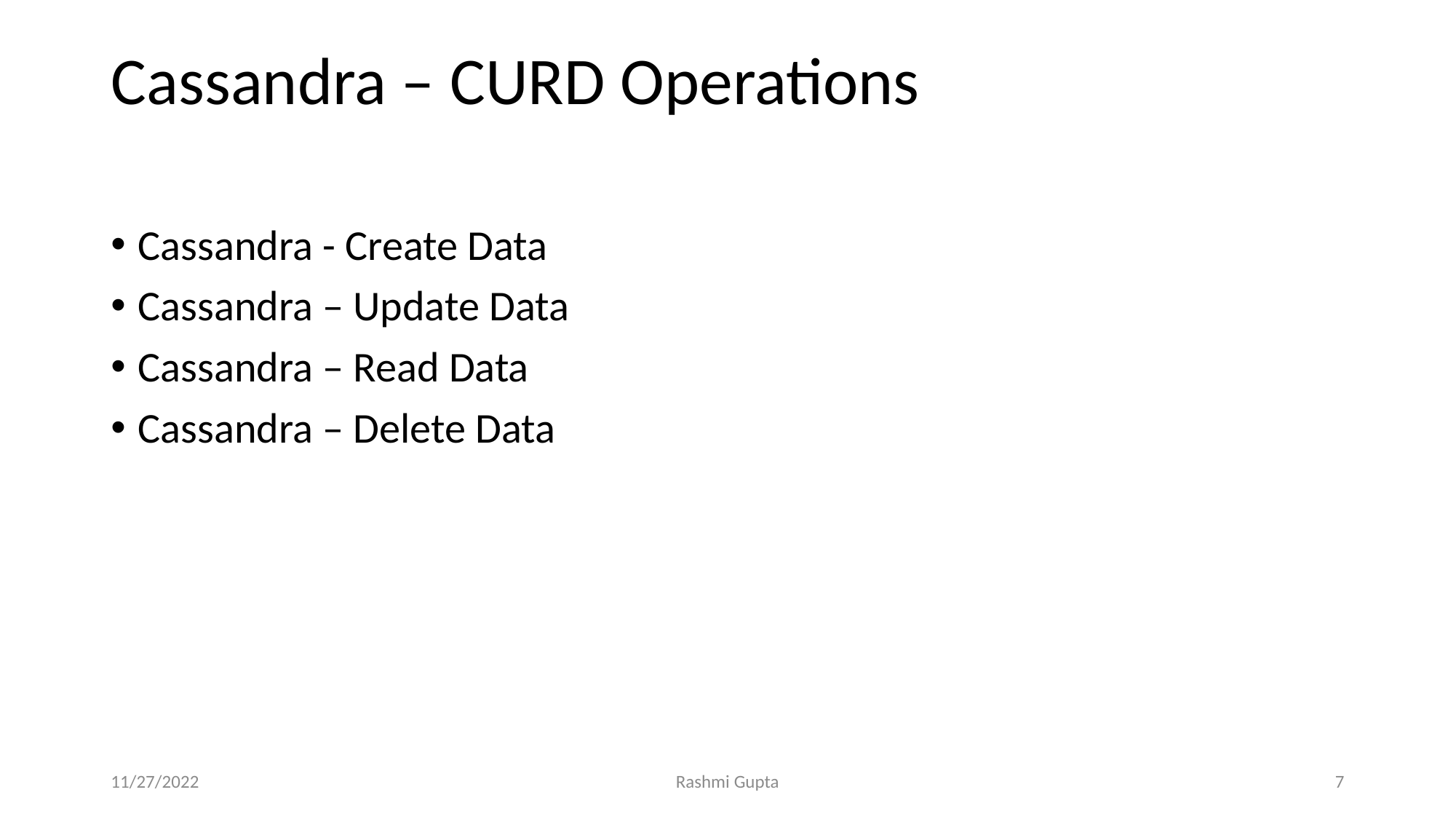

# Cassandra – CURD Operations
Cassandra - Create Data
Cassandra – Update Data
Cassandra – Read Data
Cassandra – Delete Data

11/27/2022
Rashmi Gupta
7